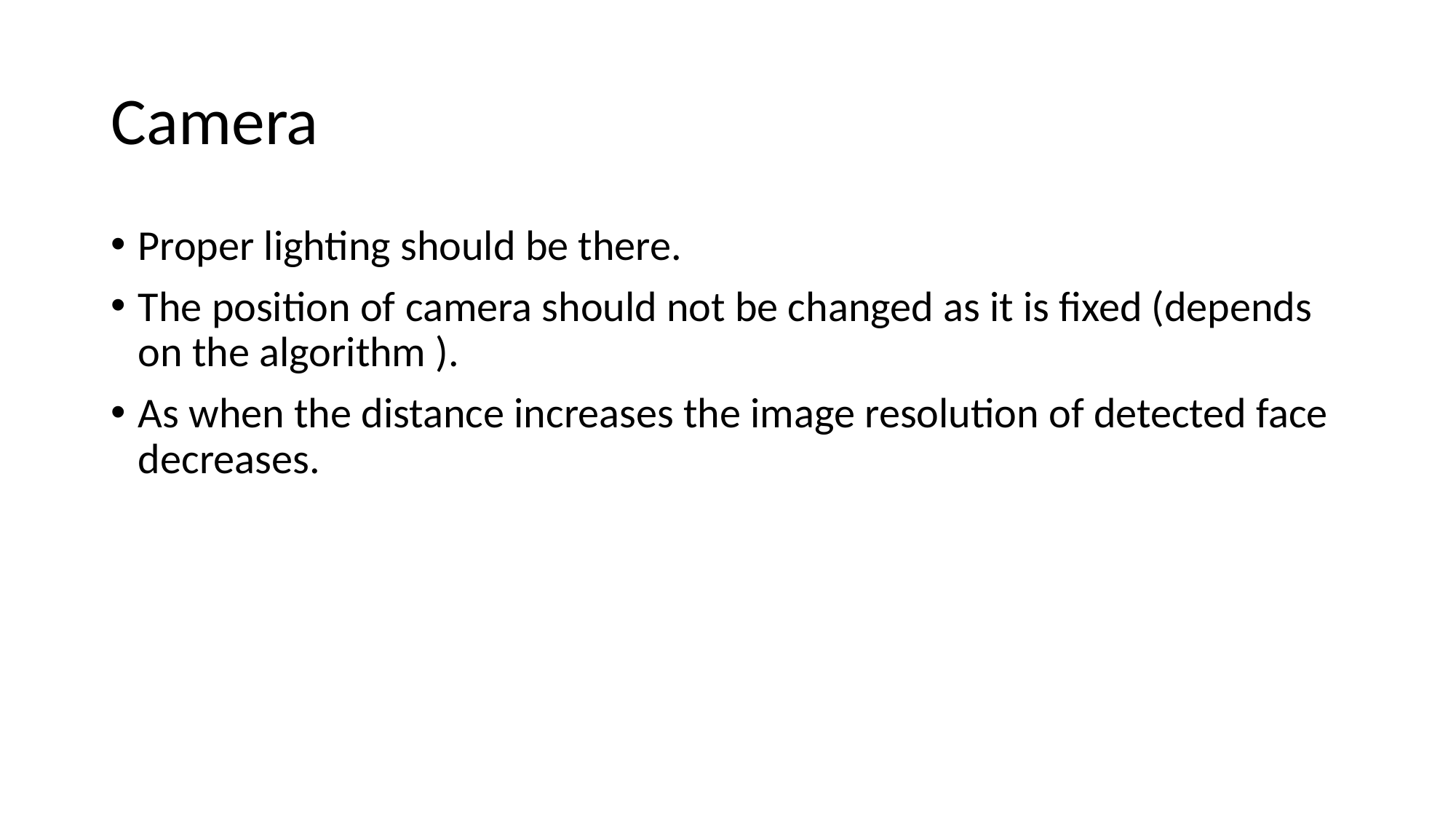

# Camera
Proper lighting should be there.
The position of camera should not be changed as it is fixed (depends on the algorithm ).
As when the distance increases the image resolution of detected face decreases.